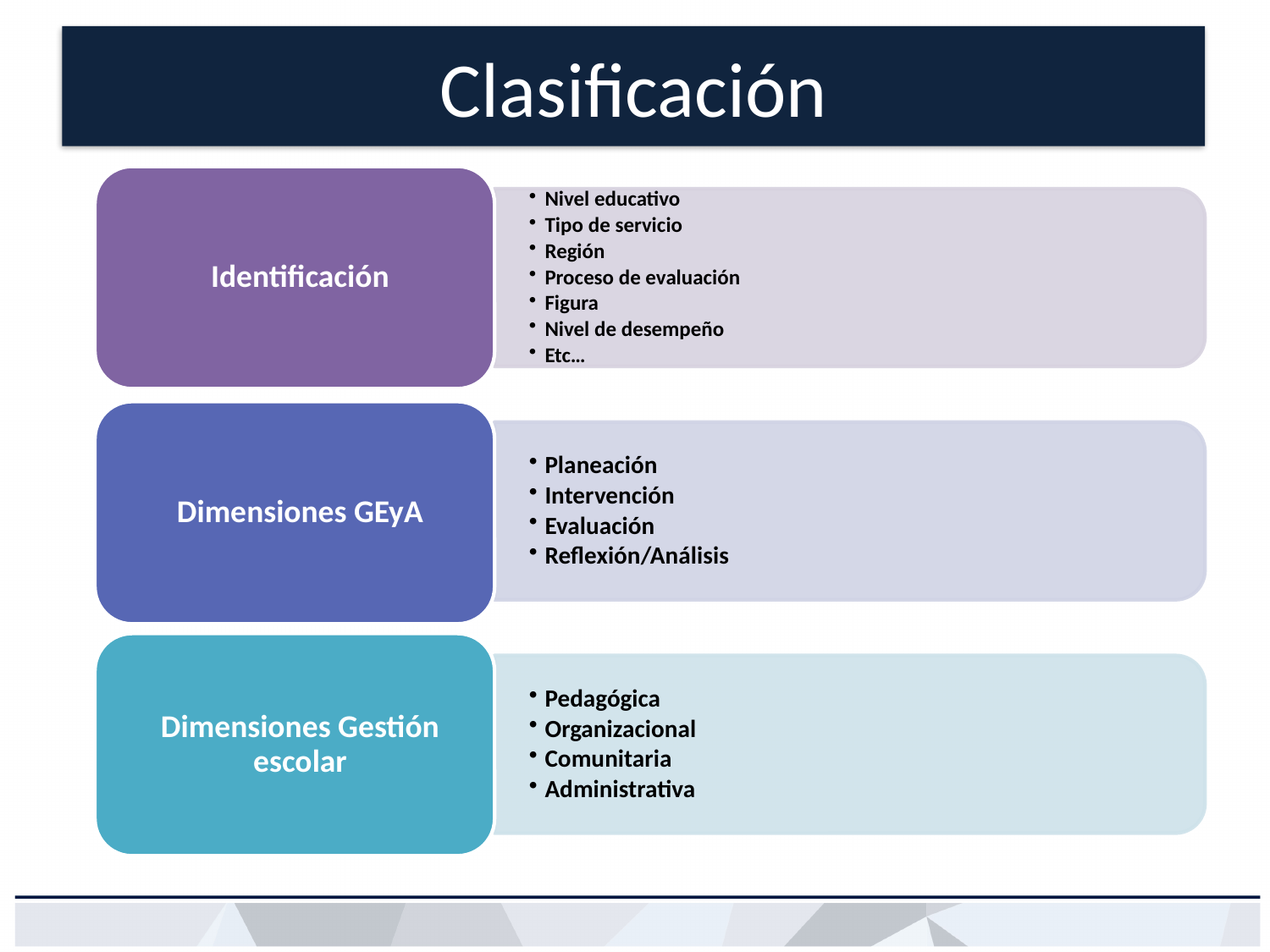

# Clasificación
Nivel educativo
Tipo de servicio
Región
Proceso de evaluación
Figura
Nivel de desempeño
Etc…
Identificación
Planeación
Intervención
Evaluación
Reflexión/Análisis
Dimensiones GEyA
Pedagógica
Organizacional
Comunitaria
Administrativa
Dimensiones Gestión escolar